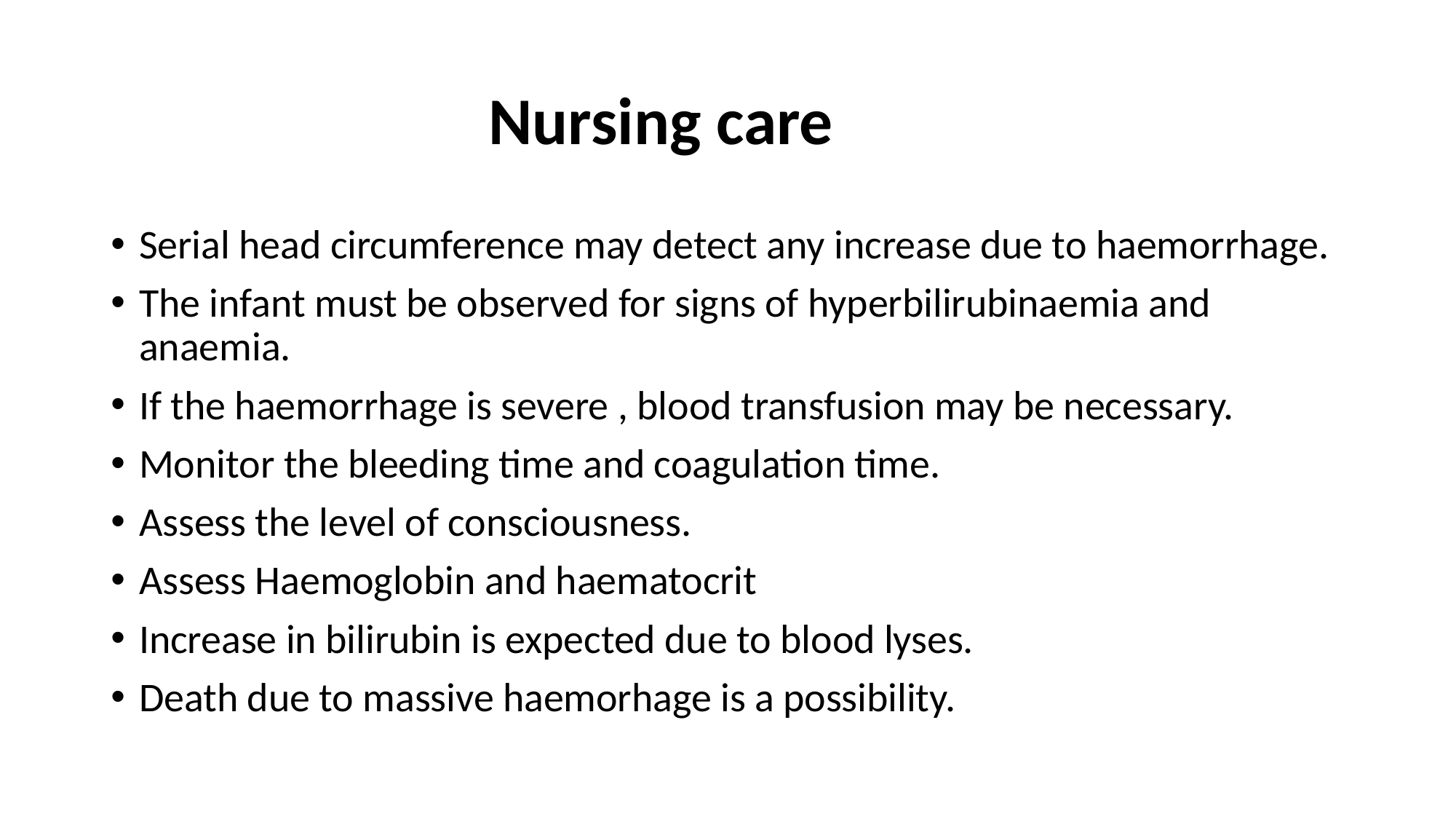

# Nursing care
Serial head circumference may detect any increase due to haemorrhage.
The infant must be observed for signs of hyperbilirubinaemia and anaemia.
If the haemorrhage is severe , blood transfusion may be necessary.
Monitor the bleeding time and coagulation time.
Assess the level of consciousness.
Assess Haemoglobin and haematocrit
Increase in bilirubin is expected due to blood lyses.
Death due to massive haemorhage is a possibility.